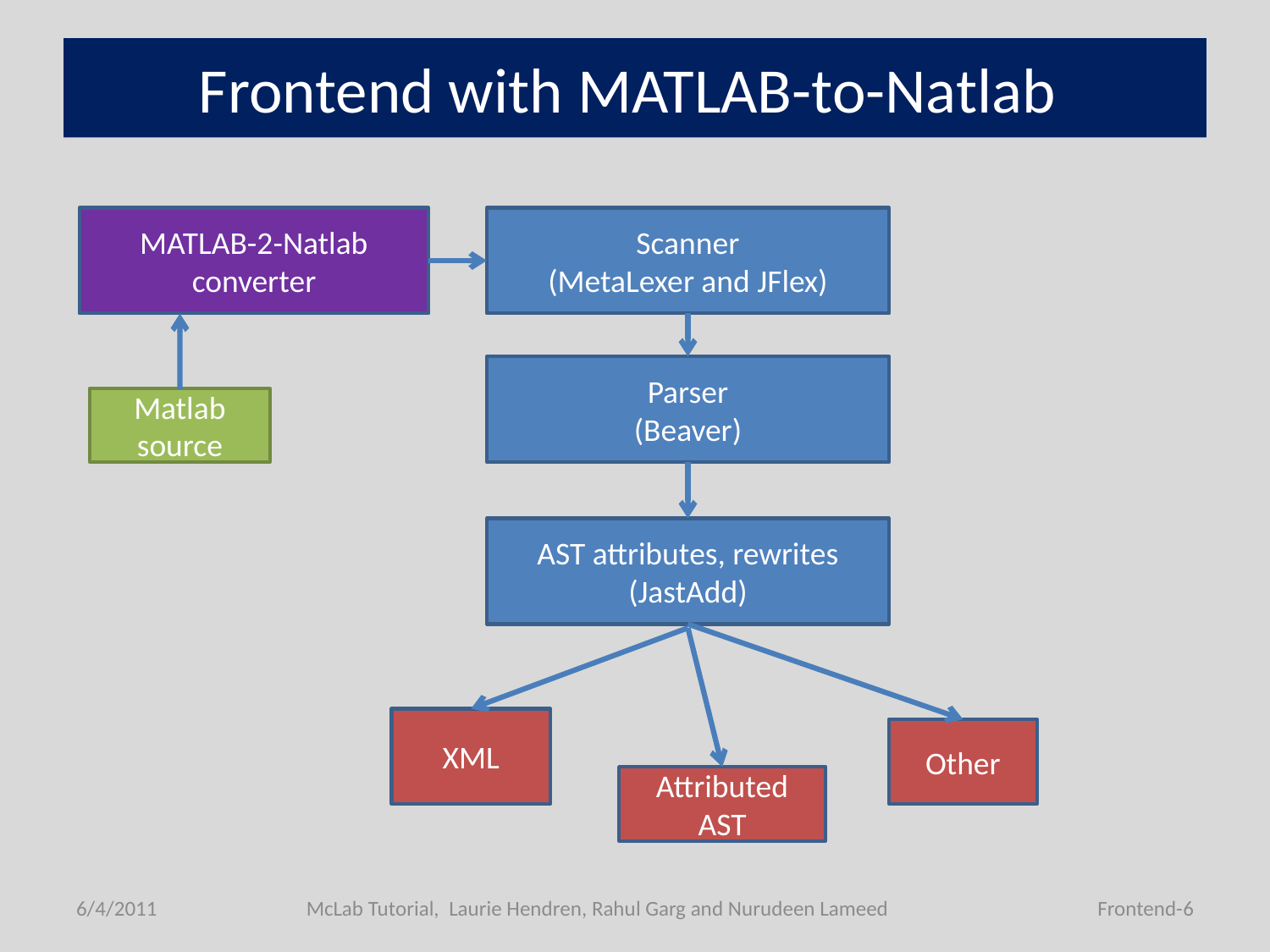

# Frontend with MATLAB-to-Natlab
MATLAB-2-Natlab
converter
Scanner
(MetaLexer and JFlex)
Parser
(Beaver)
Matlab source
AST attributes, rewrites
(JastAdd)
XML
Other
Attributed AST
6/4/2011
McLab Tutorial,  Laurie Hendren, Rahul Garg and Nurudeen Lameed
Frontend-6